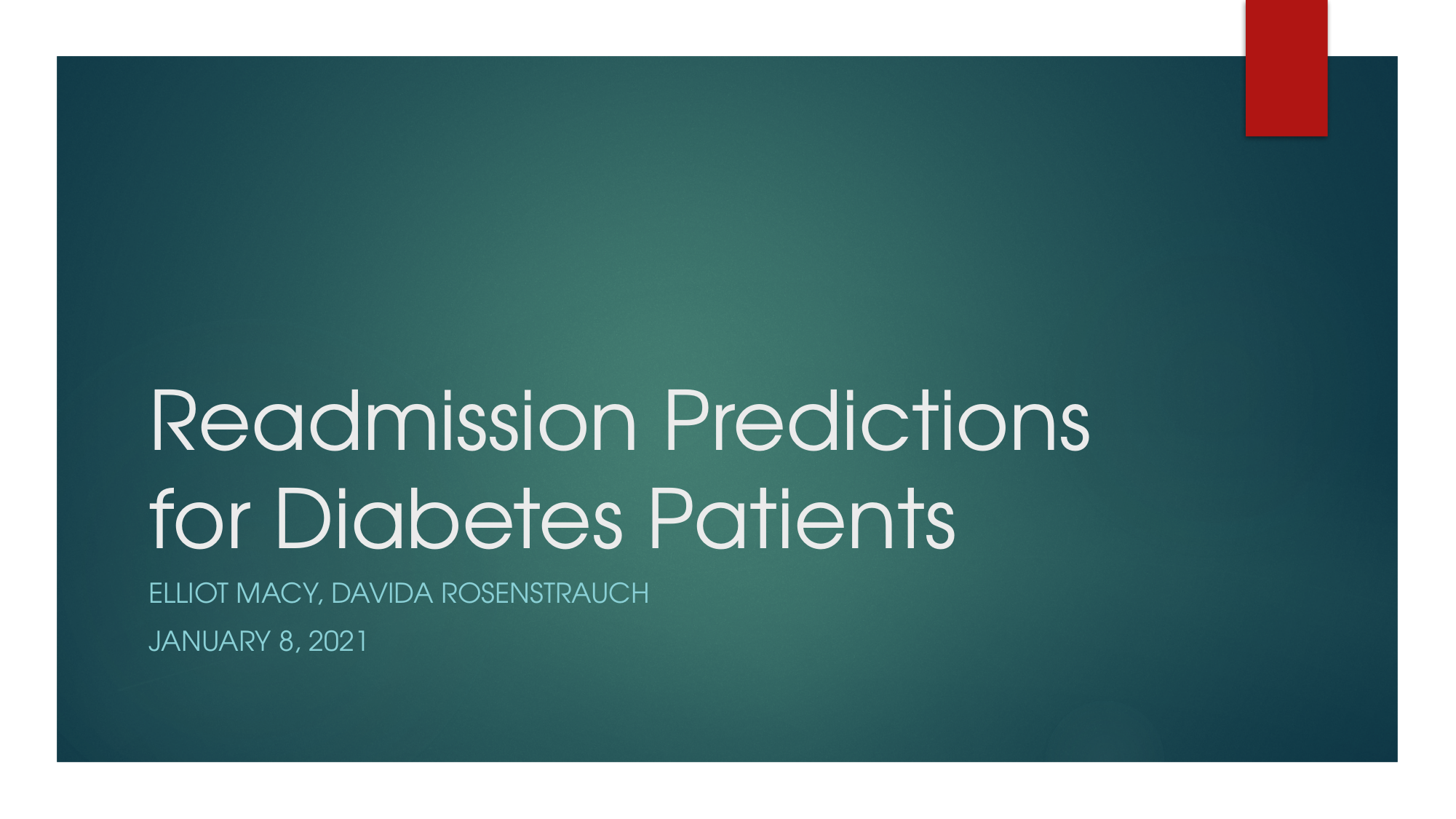

# Readmission Predictions for Diabetes Patients
Elliot macy, Davida rosenstrauch
January 8, 2021